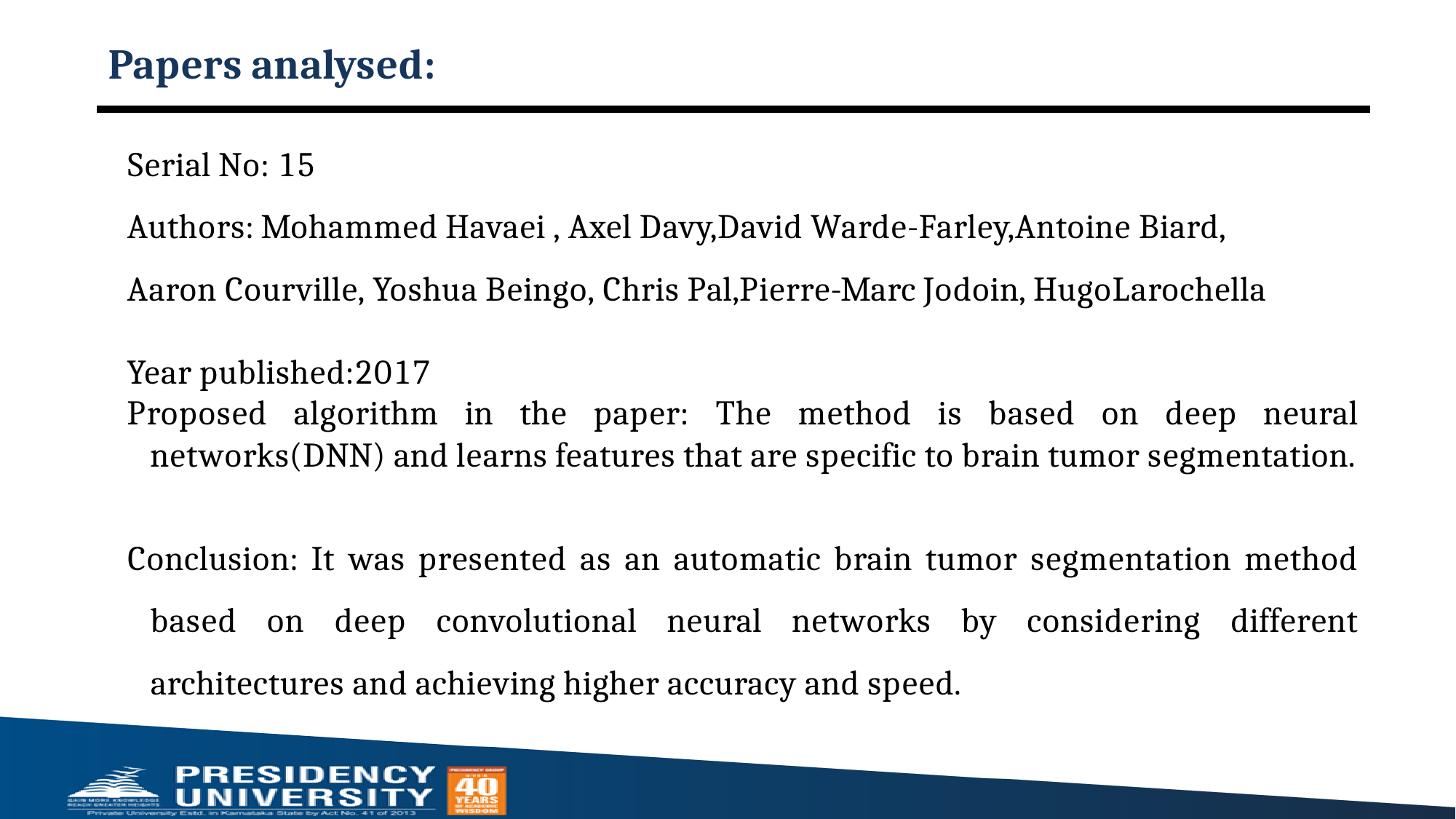

# Papers analysed:
Serial No: 15
Authors: Mohammed Havaei , Axel Davy,David Warde-Farley,Antoine Biard,
Aaron Courville, Yoshua Beingo, Chris Pal,Pierre-Marc Jodoin, HugoLarochella
Year published:2017
Proposed algorithm in the paper: The method is based on deep neural networks(DNN) and learns features that are specific to brain tumor segmentation.

Conclusion: It was presented as an automatic brain tumor segmentation method based on deep convolutional neural networks by considering different architectures and achieving higher accuracy and speed.